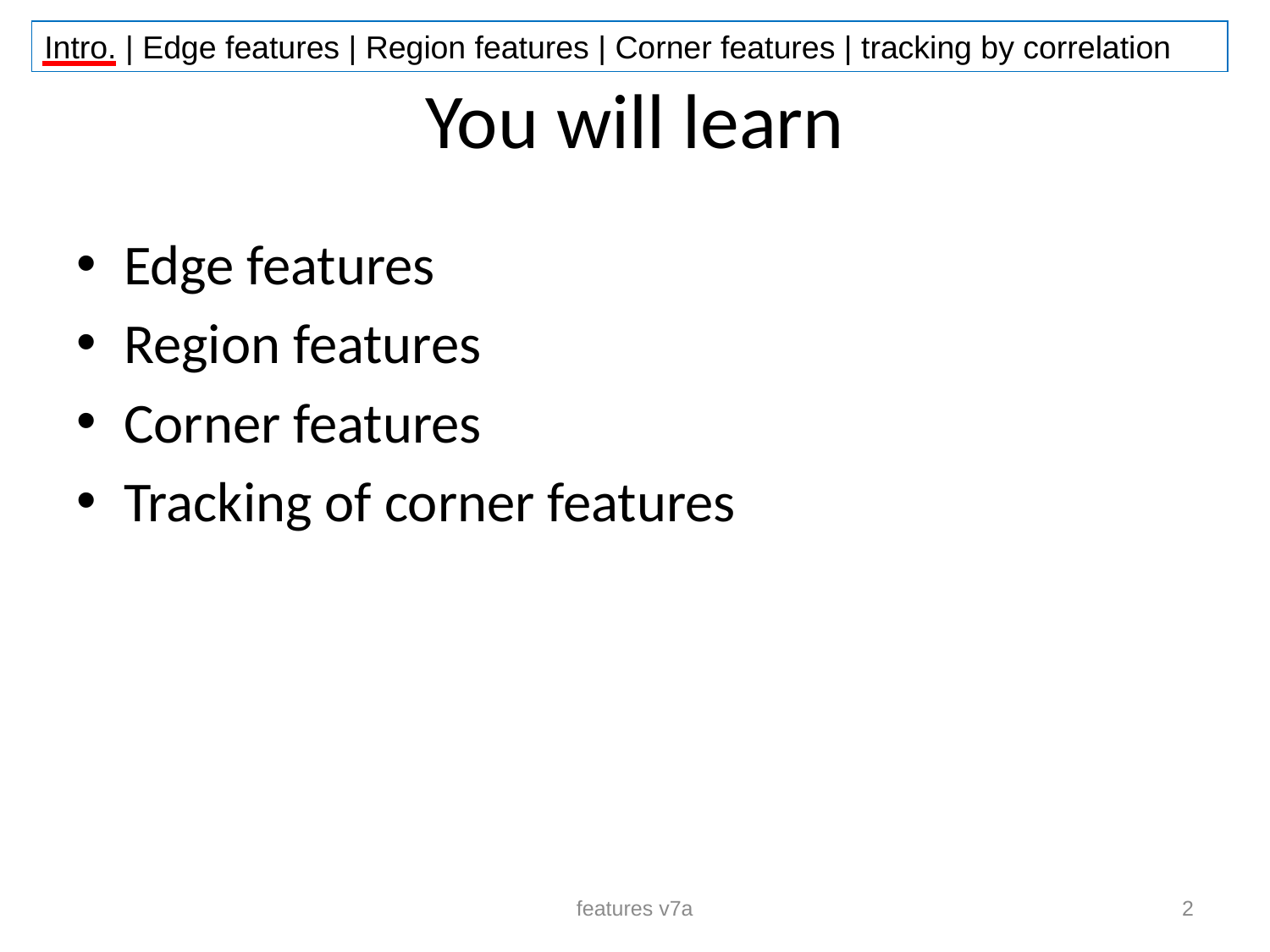

# You will learn
Edge features
Region features
Corner features
Tracking of corner features

features v7a
2